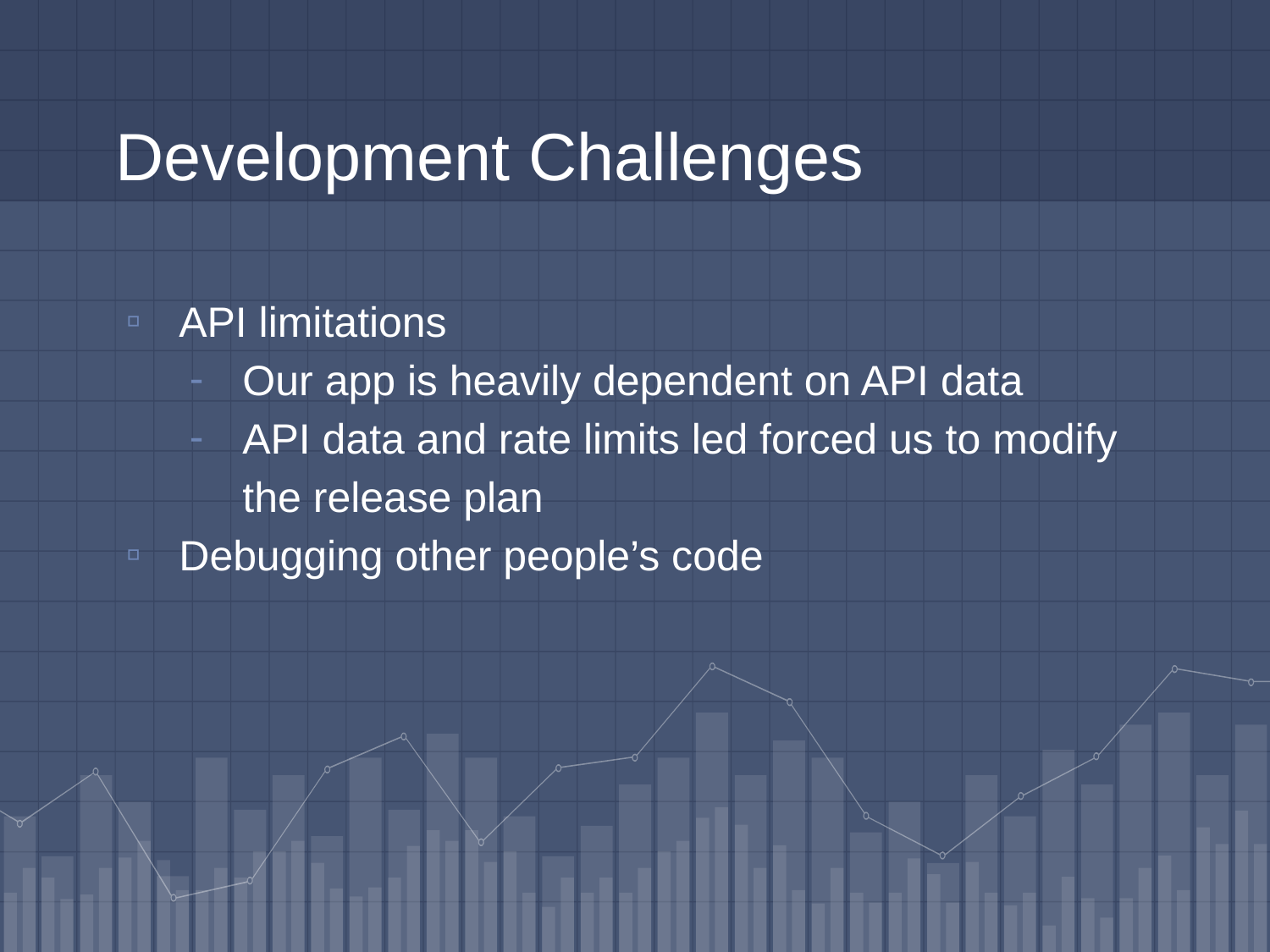

# Development Challenges

API limitations
Our app is heavily dependent on API data
API data and rate limits led forced us to modify the release plan
Debugging other people’s code